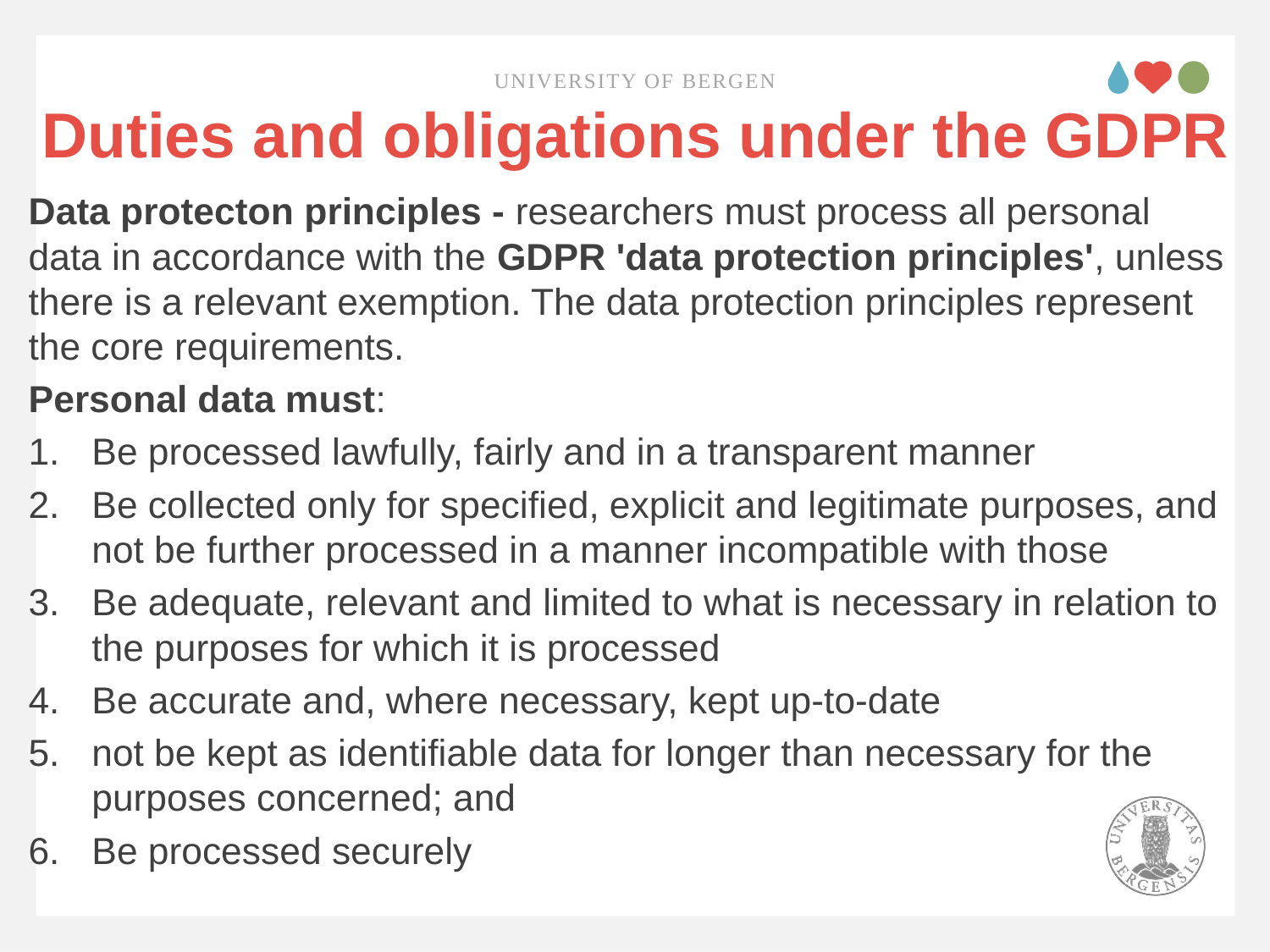

UNIVERSITY OF BERGEN
# Duties and obligations under the GDPR
Data protecton principles - researchers must process all personal data in accordance with the GDPR 'data protection principles', unless there is a relevant exemption. The data protection principles represent the core requirements.
Personal data must:
Be processed lawfully, fairly and in a transparent manner
Be collected only for specified, explicit and legitimate purposes, and not be further processed in a manner incompatible with those
Be adequate, relevant and limited to what is necessary in relation to the purposes for which it is processed
Be accurate and, where necessary, kept up-to-date
not be kept as identifiable data for longer than necessary for the purposes concerned; and
Be processed securely